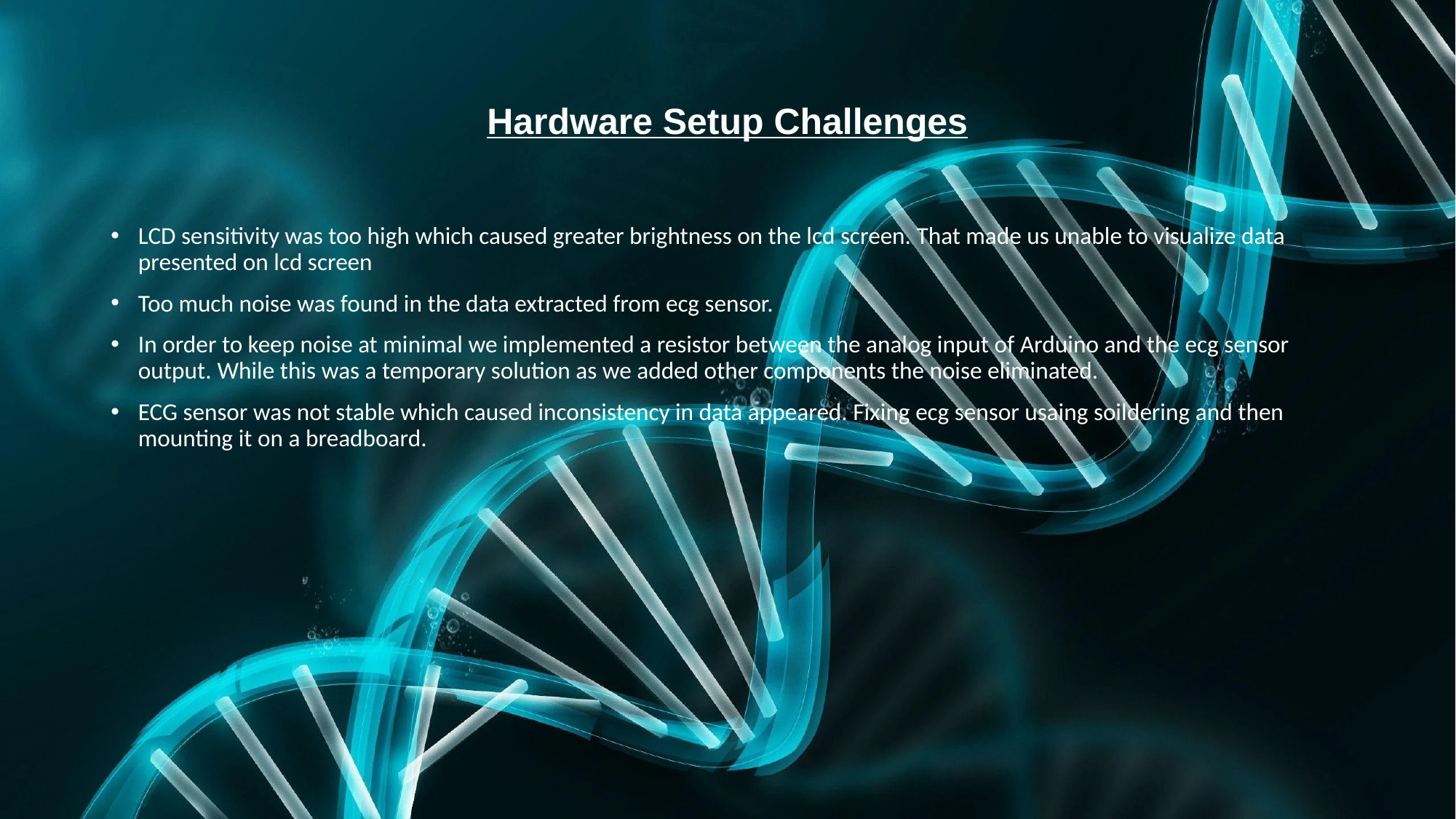

# Hardware Setup Challenges
LCD sensitivity was too high which caused greater brightness on the lcd screen. That made us unable to visualize data presented on lcd screen
Too much noise was found in the data extracted from ecg sensor.
In order to keep noise at minimal we implemented a resistor between the analog input of Arduino and the ecg sensor output. While this was a temporary solution as we added other components the noise eliminated.
ECG sensor was not stable which caused inconsistency in data appeared. Fixing ecg sensor usaing soildering and then mounting it on a breadboard.